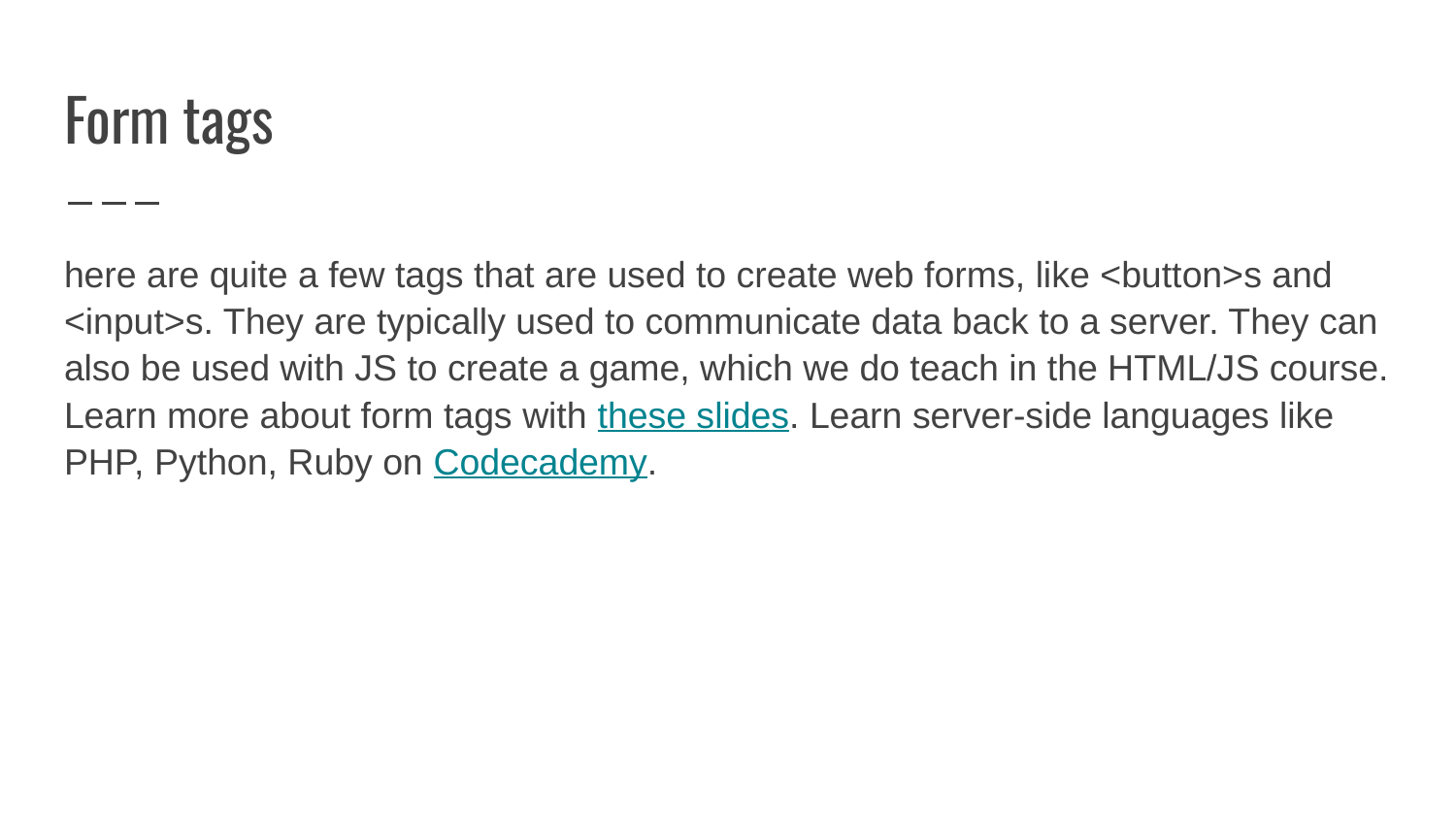

# Form tags
here are quite a few tags that are used to create web forms, like <button>s and <input>s. They are typically used to communicate data back to a server. They can also be used with JS to create a game, which we do teach in the HTML/JS course. Learn more about form tags with these slides. Learn server-side languages like PHP, Python, Ruby on Codecademy.